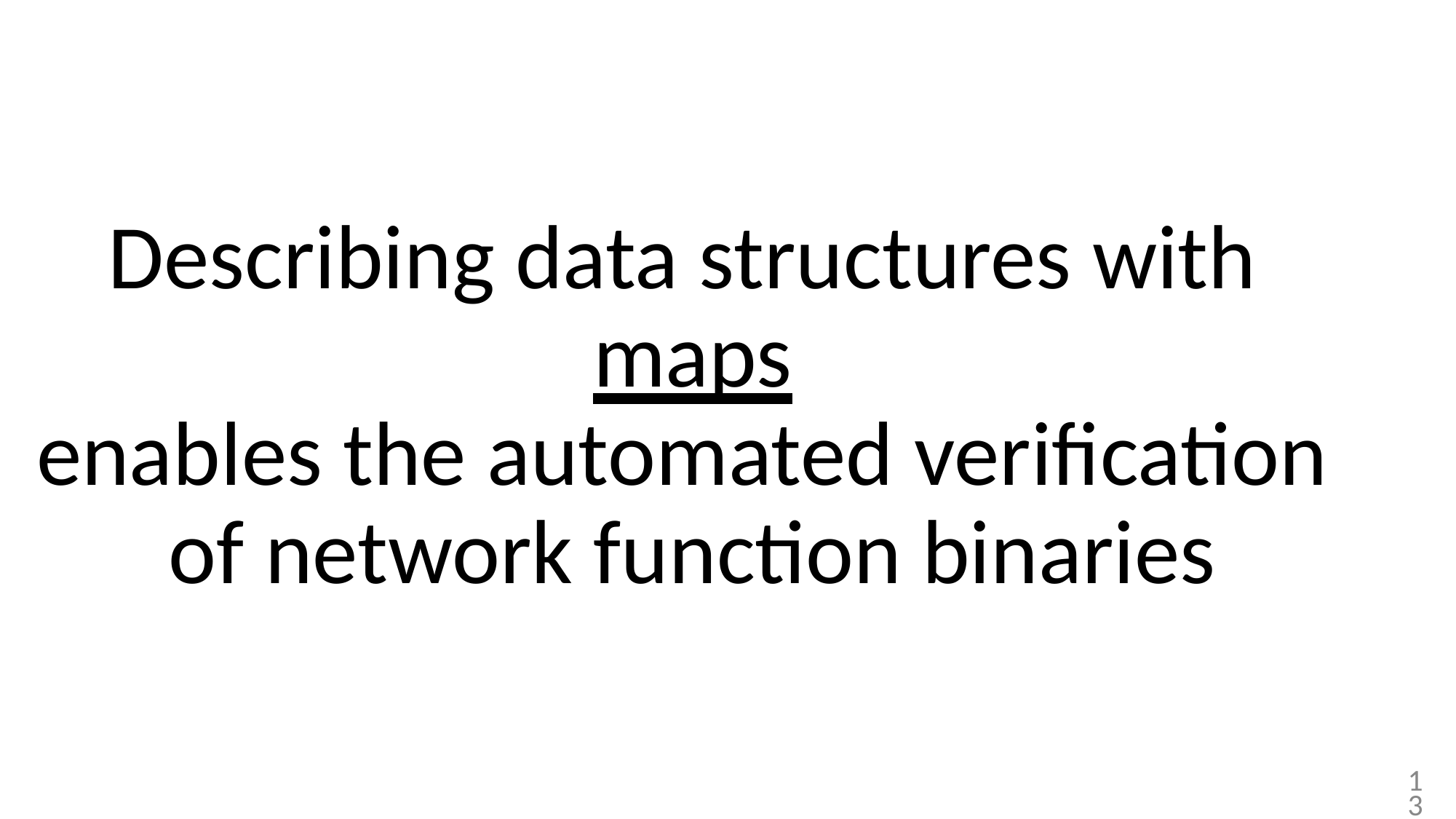

Describing data structures with  maps
enables the automated verification  of network function binaries
13